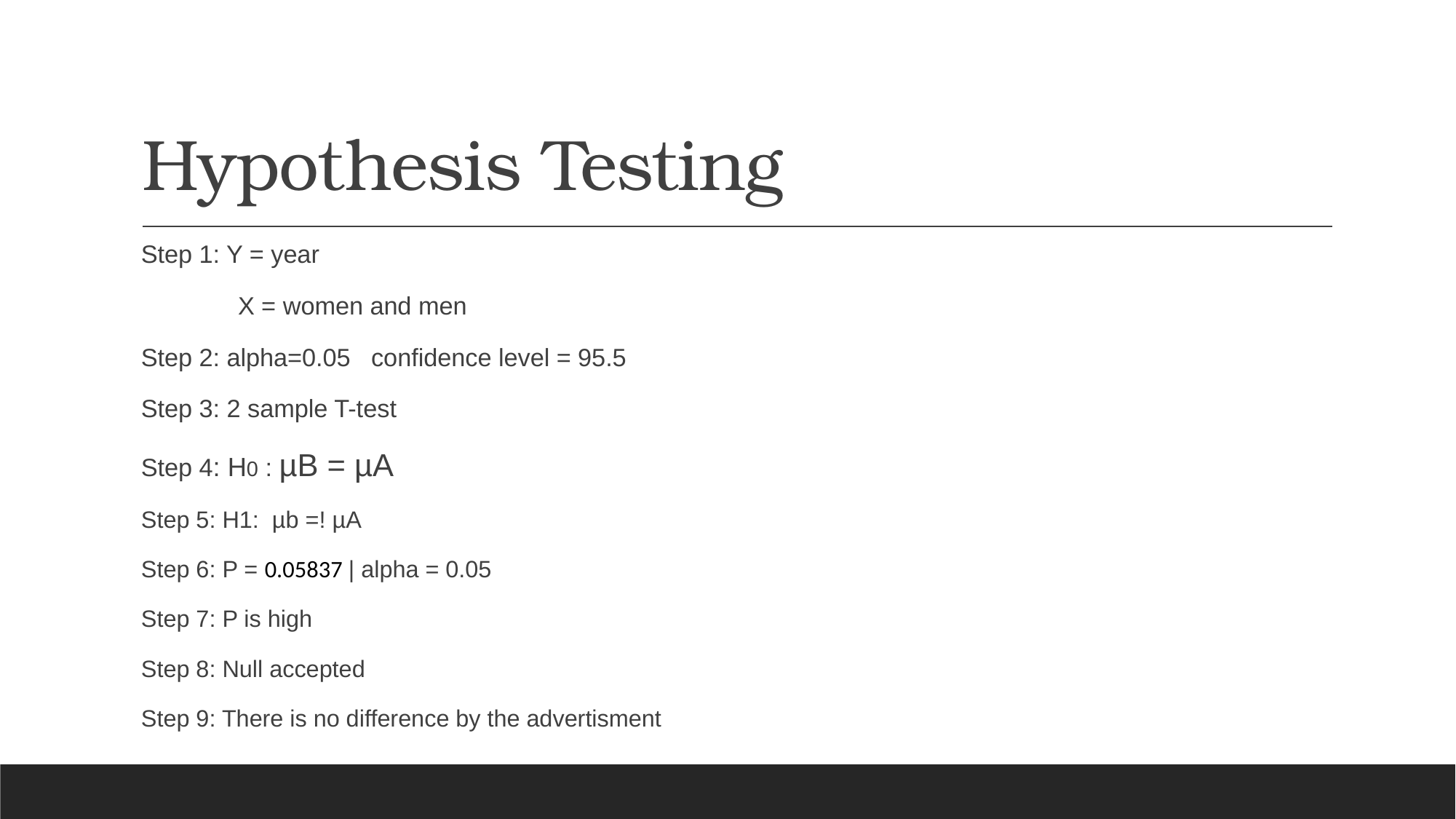

# Hypothesis Testing
Step 1: Y = year
              X = women and men
Step 2: alpha=0.05   confidence level = 95.5
Step 3: 2 sample T-test
Step 4: H0 : µB = µA
Step 5: H1:  µb =! µA
Step 6: P = 0.05837 | alpha = 0.05
Step 7: P is high
Step 8: Null accepted
Step 9: There is no difference by the advertisment